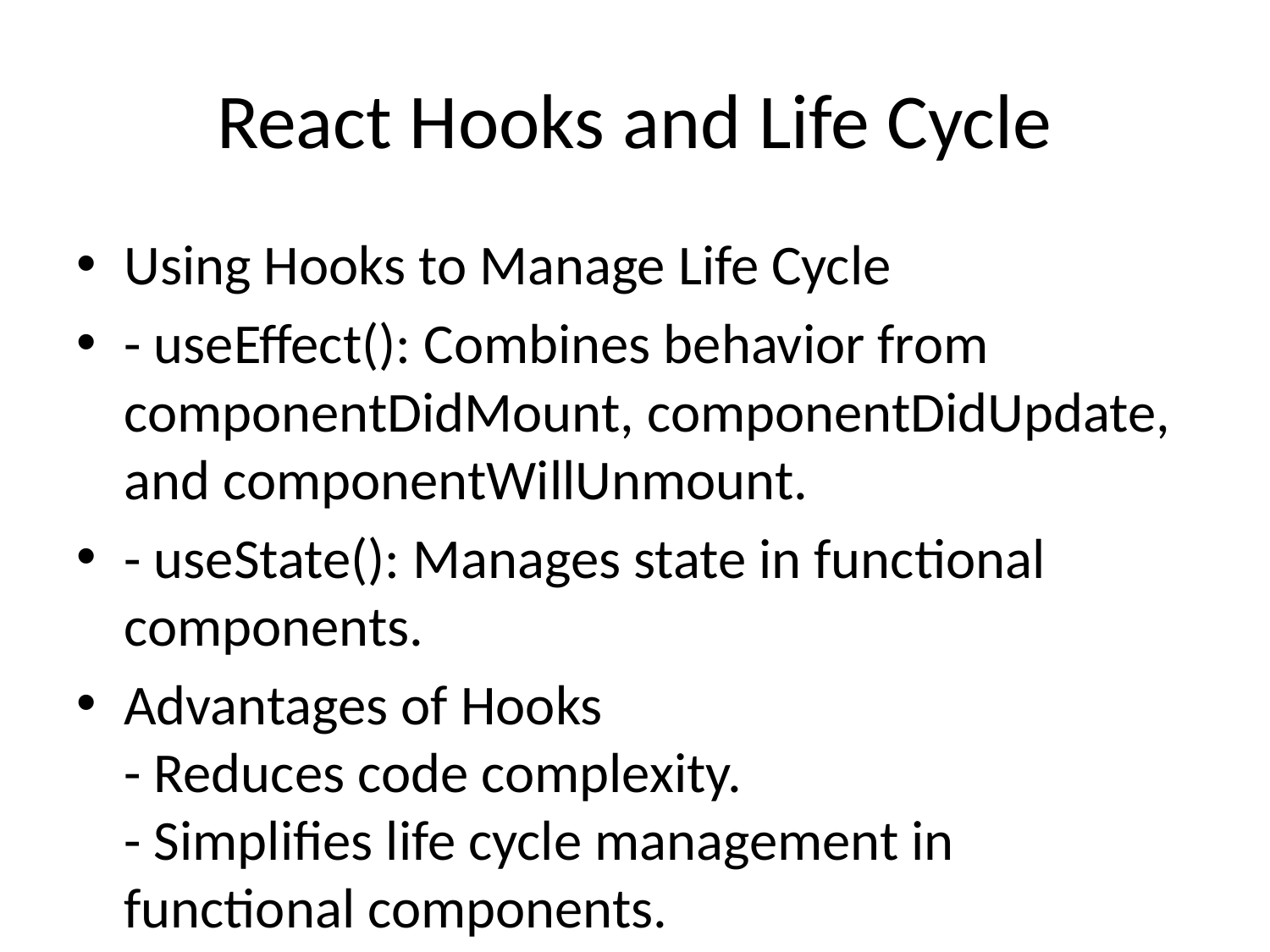

# React Hooks and Life Cycle
Using Hooks to Manage Life Cycle
- useEffect(): Combines behavior from componentDidMount, componentDidUpdate, and componentWillUnmount.
- useState(): Manages state in functional components.
Advantages of Hooks
- Reduces code complexity.
- Simplifies life cycle management in functional components.